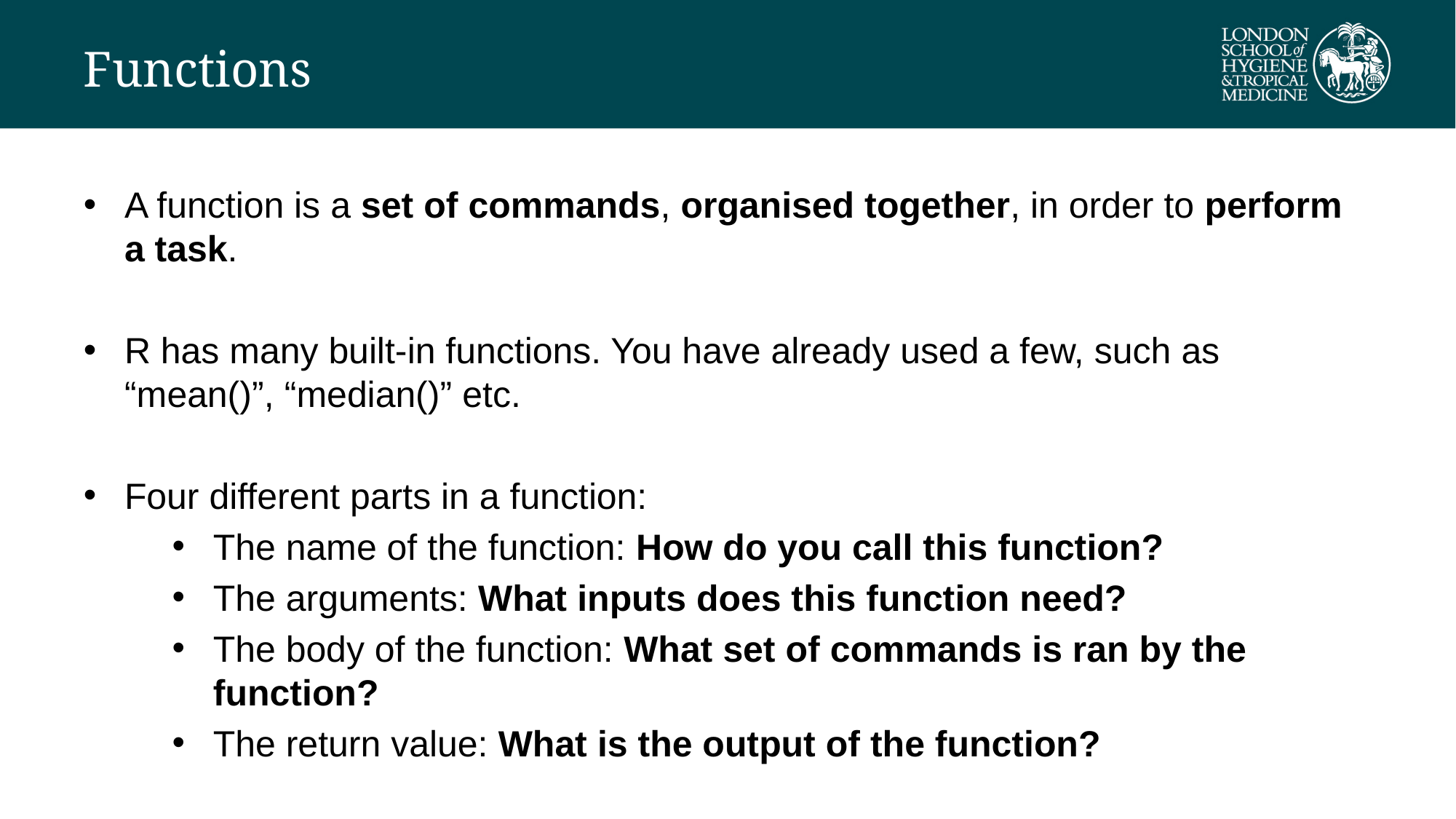

# Functions
A function is a set of commands, organised together, in order to perform a task.

R has many built-in functions. You have already used a few, such as “mean()”, “median()” etc.

Four different parts in a function:
The name of the function: How do you call this function?
The arguments: What inputs does this function need?
The body of the function: What set of commands is ran by the function?
The return value: What is the output of the function?